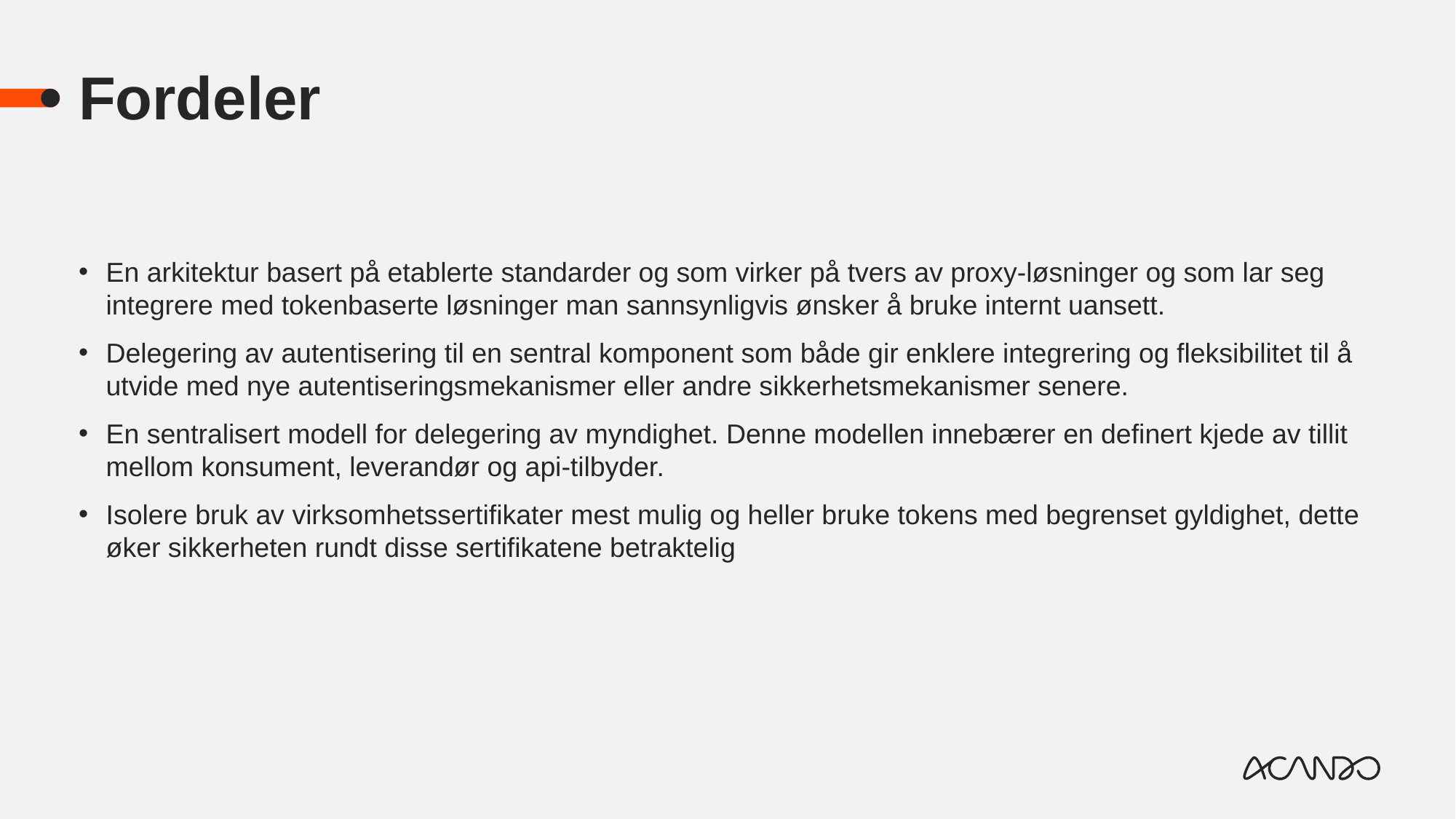

# Fordeler
En arkitektur basert på etablerte standarder og som virker på tvers av proxy-løsninger og som lar seg integrere med tokenbaserte løsninger man sannsynligvis ønsker å bruke internt uansett.
Delegering av autentisering til en sentral komponent som både gir enklere integrering og fleksibilitet til å utvide med nye autentiseringsmekanismer eller andre sikkerhetsmekanismer senere.
En sentralisert modell for delegering av myndighet. Denne modellen innebærer en definert kjede av tillit mellom konsument, leverandør og api-tilbyder.
Isolere bruk av virksomhetssertifikater mest mulig og heller bruke tokens med begrenset gyldighet, dette øker sikkerheten rundt disse sertifikatene betraktelig